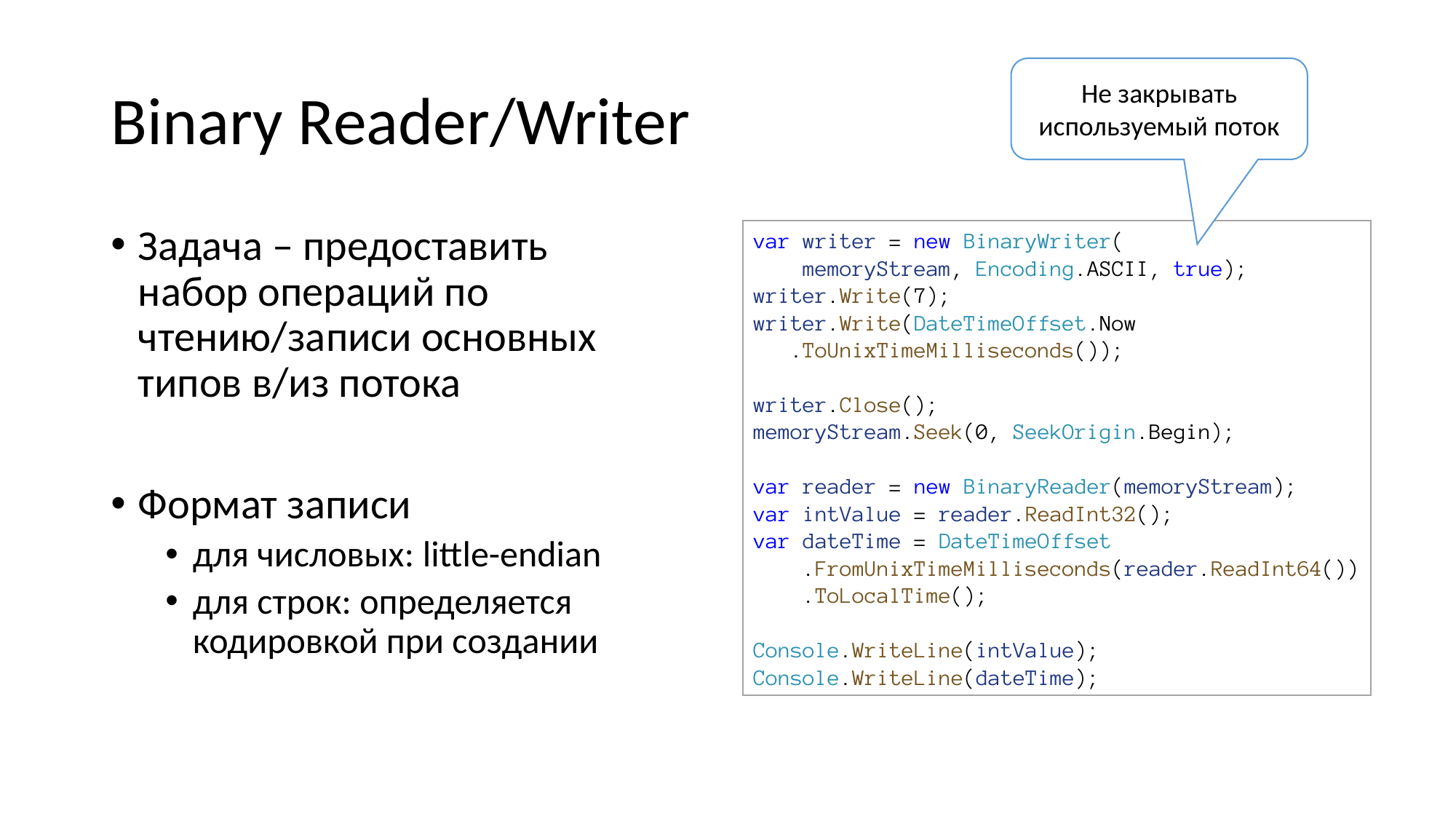

# Binary Reader/Writer
Не закрывать используемый поток
Задача – предоставить  набор операций по чтению/записи основных типов в/из потока

Формат записи
для числовых: little-endian
для строк: определяется кодировкой при создании
var writer = new BinaryWriter(
    memoryStream, Encoding.ASCII, true);
writer.Write(7);
writer.Write(DateTimeOffset.Now
   .ToUnixTimeMilliseconds());
writer.Close();
memoryStream.Seek(0, SeekOrigin.Begin);
var reader = new BinaryReader(memoryStream);
var intValue = reader.ReadInt32();
var dateTime = DateTimeOffset
    .FromUnixTimeMilliseconds(reader.ReadInt64())
    .ToLocalTime();
Console.WriteLine(intValue);
Console.WriteLine(dateTime);